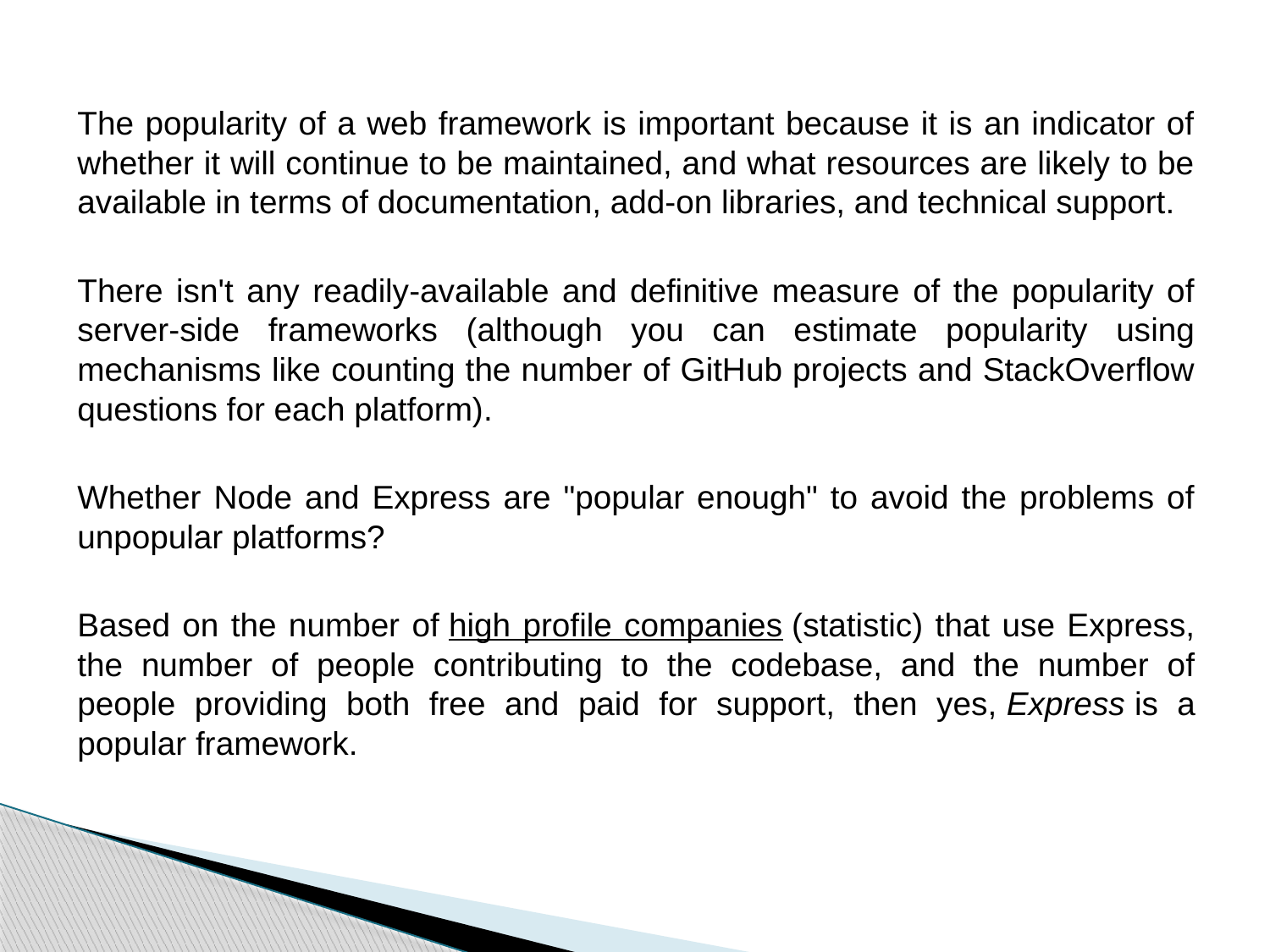

The popularity of a web framework is important because it is an indicator of whether it will continue to be maintained, and what resources are likely to be available in terms of documentation, add-on libraries, and technical support.

There isn't any readily-available and definitive measure of the popularity of server-side frameworks (although you can estimate popularity using mechanisms like counting the number of GitHub projects and StackOverflow questions for each platform).

Whether Node and Express are "popular enough" to avoid the problems of unpopular platforms?

Based on the number of high profile companies (statistic) that use Express, the number of people contributing to the codebase, and the number of people providing both free and paid for support, then yes, Express is a popular framework.